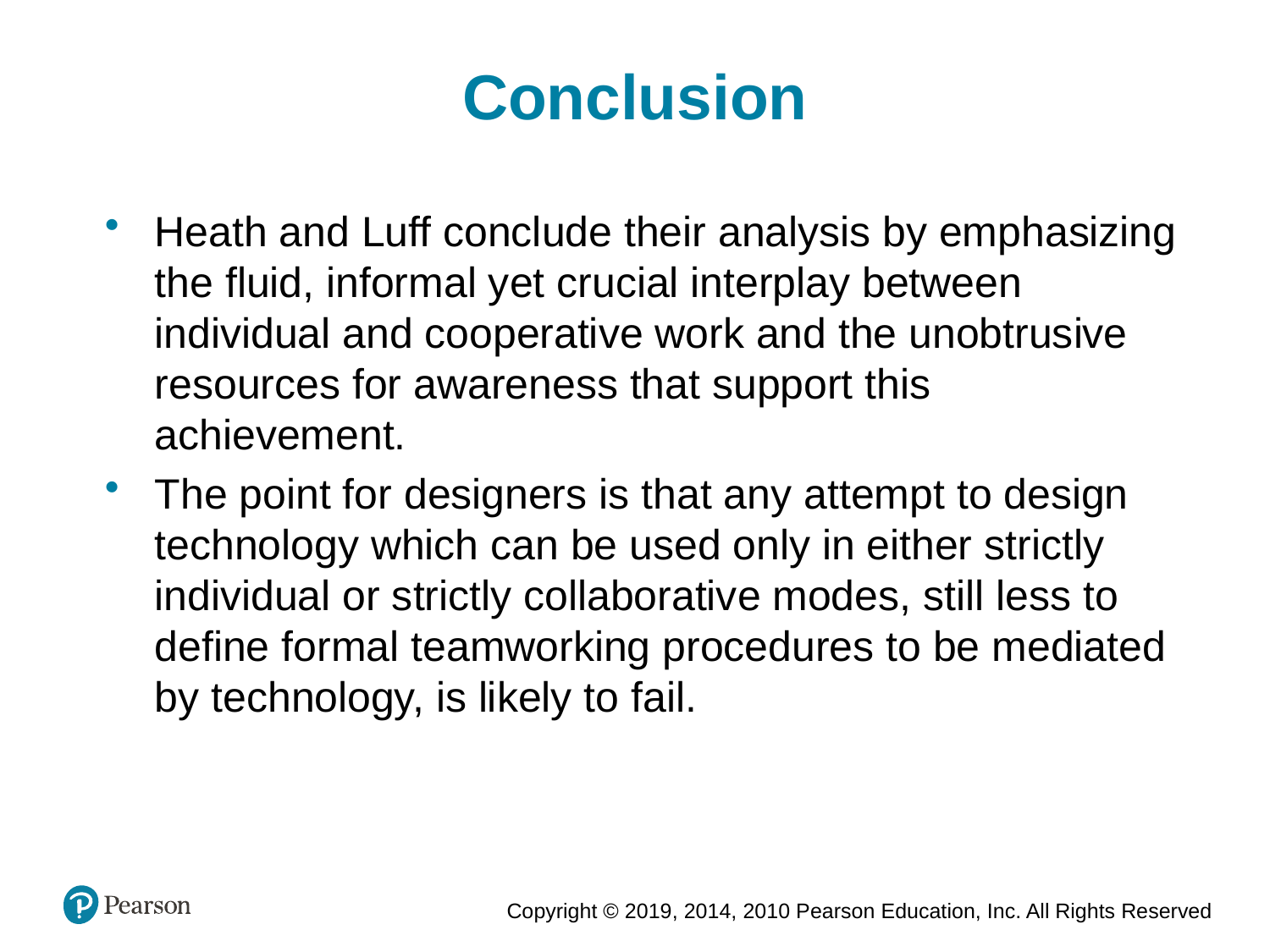

Conclusion
Heath and Luff conclude their analysis by emphasizing the fluid, informal yet crucial interplay between individual and cooperative work and the unobtrusive resources for awareness that support this achievement.
The point for designers is that any attempt to design technology which can be used only in either strictly individual or strictly collaborative modes, still less to define formal teamworking procedures to be mediated by technology, is likely to fail.